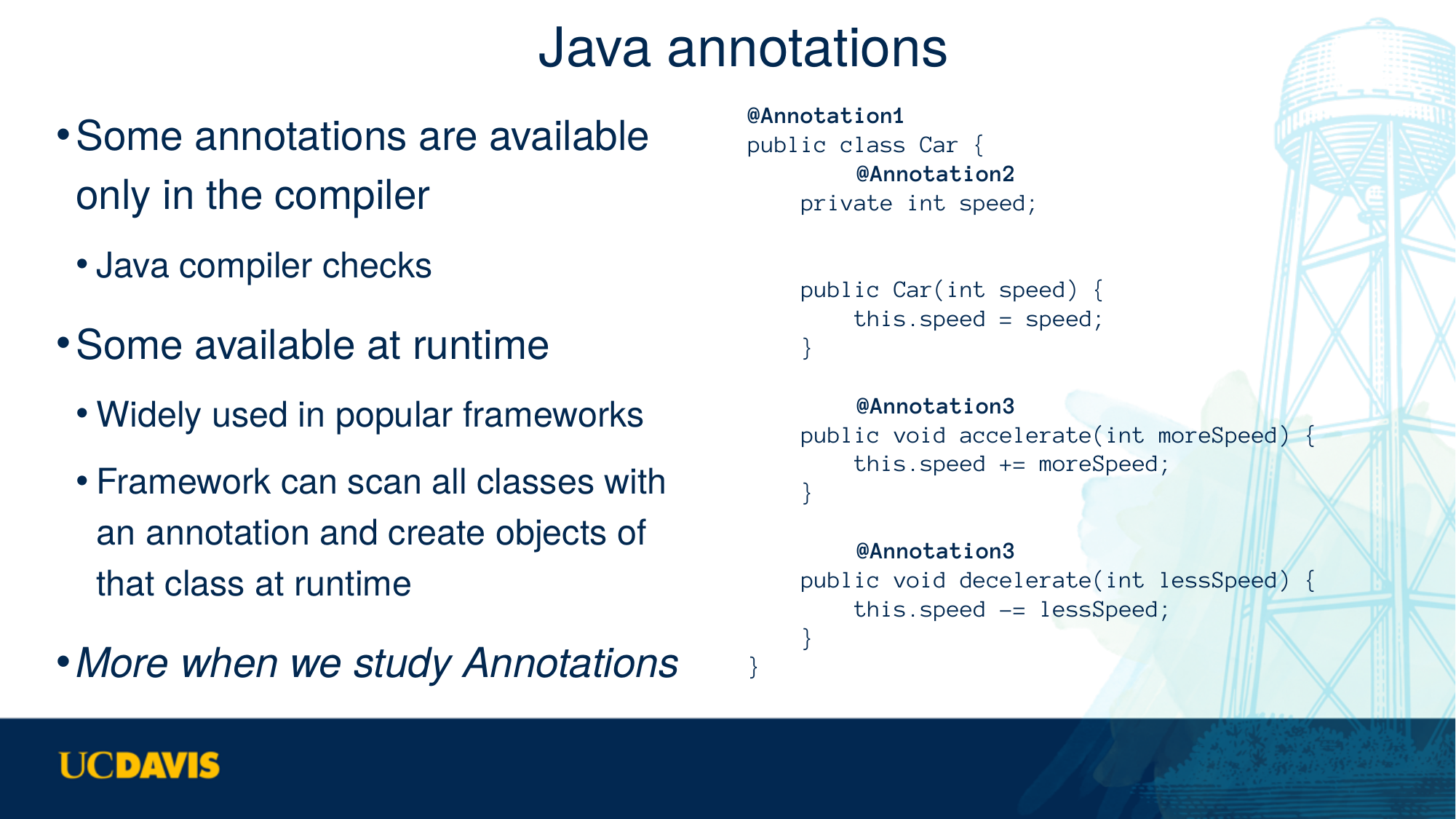

# Java annotations
Some annotations are available only in the compiler
Java compiler checks
Some available at runtime
Widely used in popular frameworks
Framework can scan all classes with an annotation and create objects of that class at runtime
More when we study Annotations
@Annotation1
public class Car {
	@Annotation2
    private int speed;

    public Car(int speed) {
        this.speed = speed;
    }

	@Annotation3
    public void accelerate(int moreSpeed) {
        this.speed += moreSpeed;
    }

	@Annotation3
    public void decelerate(int lessSpeed) {
        this.speed -= lessSpeed;
    }
}